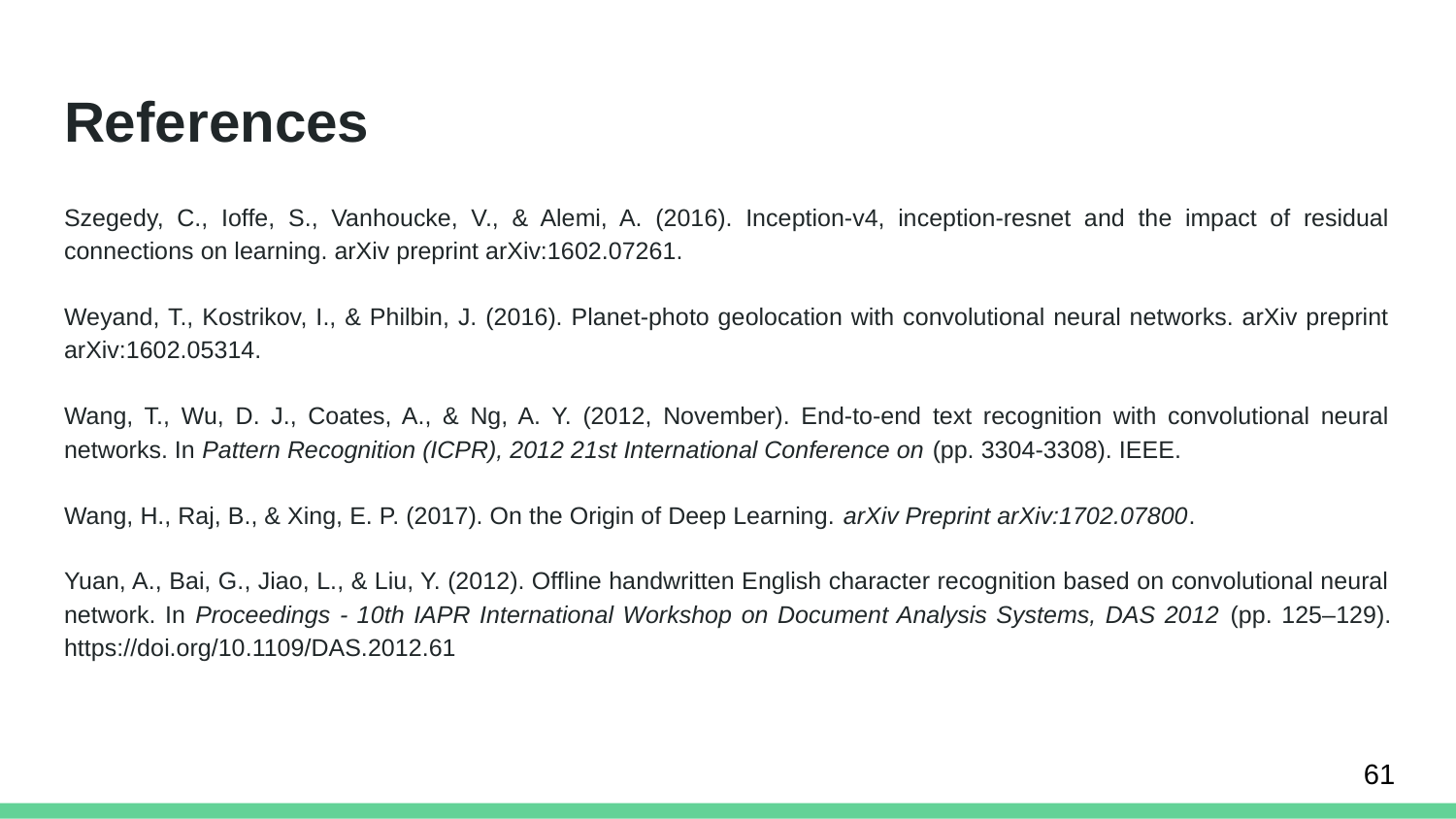

# References
Szegedy, C., Ioffe, S., Vanhoucke, V., & Alemi, A. (2016). Inception-v4, inception-resnet and the impact of residual connections on learning. arXiv preprint arXiv:1602.07261.
Weyand, T., Kostrikov, I., & Philbin, J. (2016). Planet-photo geolocation with convolutional neural networks. arXiv preprint arXiv:1602.05314.
Wang, T., Wu, D. J., Coates, A., & Ng, A. Y. (2012, November). End-to-end text recognition with convolutional neural networks. In Pattern Recognition (ICPR), 2012 21st International Conference on (pp. 3304-3308). IEEE.
Wang, H., Raj, B., & Xing, E. P. (2017). On the Origin of Deep Learning. arXiv Preprint arXiv:1702.07800.
Yuan, A., Bai, G., Jiao, L., & Liu, Y. (2012). Offline handwritten English character recognition based on convolutional neural network. In Proceedings - 10th IAPR International Workshop on Document Analysis Systems, DAS 2012 (pp. 125–129). https://doi.org/10.1109/DAS.2012.61

61